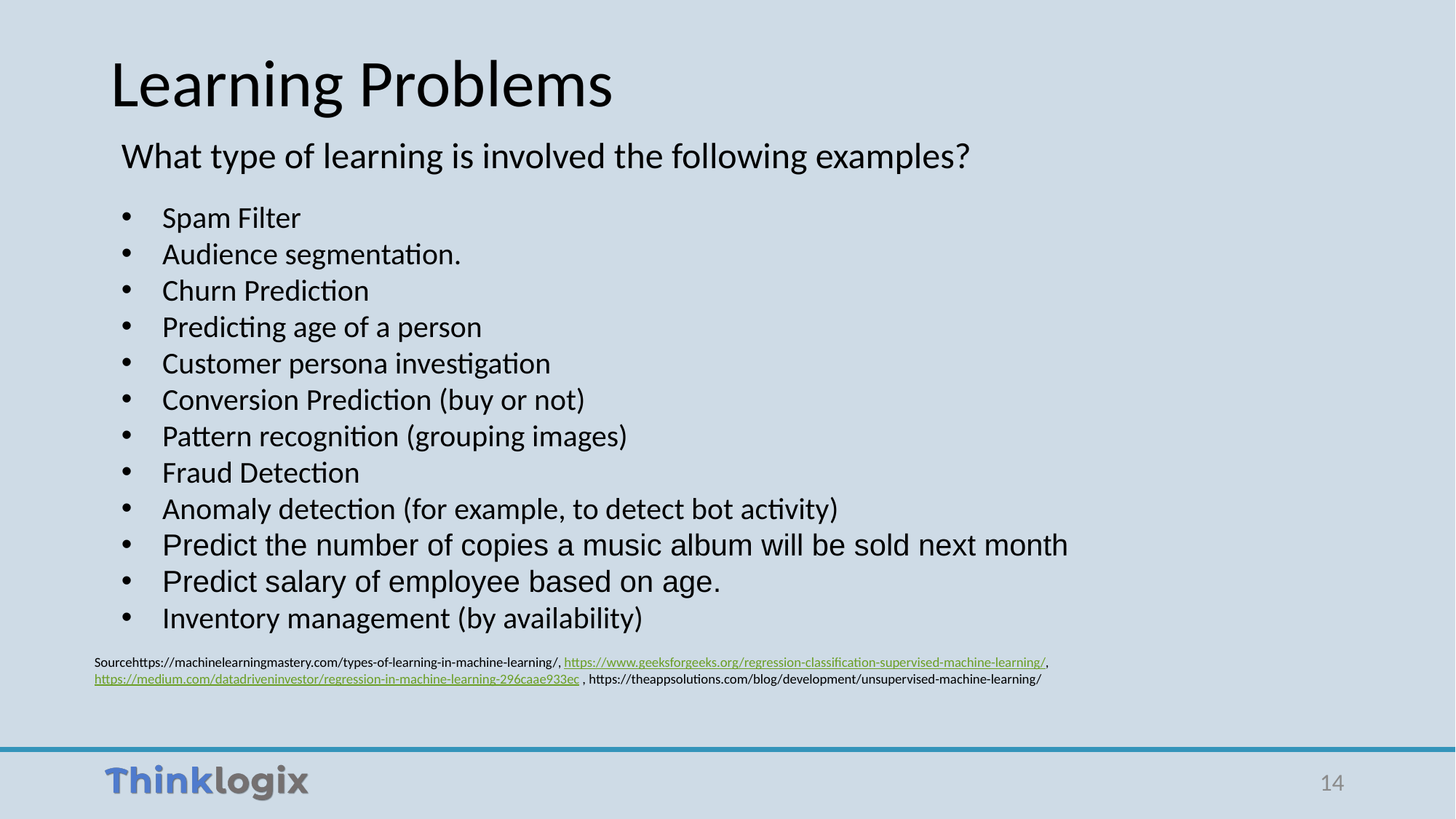

# Learning Problems
What type of learning is involved the following examples?

Spam Filter
Audience segmentation.
Churn Prediction
Predicting age of a person
Customer persona investigation
Conversion Prediction (buy or not)
Pattern recognition (grouping images)
Fraud Detection
Anomaly detection (for example, to detect bot activity)
Predict the number of copies a music album will be sold next month
Predict salary of employee based on age.
Inventory management (by availability)
Sourcehttps://machinelearningmastery.com/types-of-learning-in-machine-learning/, https://www.geeksforgeeks.org/regression-classification-supervised-machine-learning/, https://medium.com/datadriveninvestor/regression-in-machine-learning-296caae933ec , https://theappsolutions.com/blog/development/unsupervised-machine-learning/
14